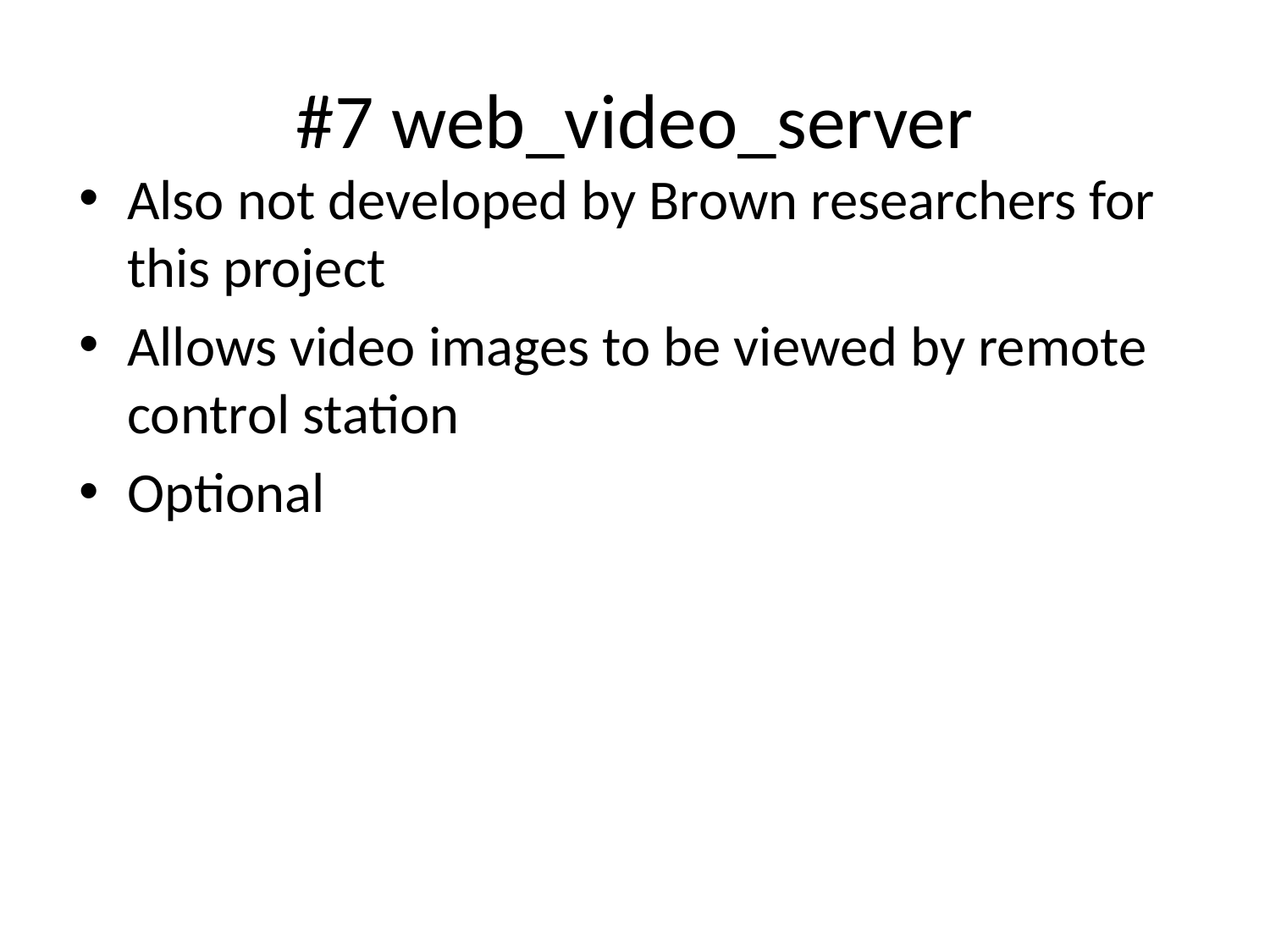

# #7 web_video_server
Also not developed by Brown researchers for this project
Allows video images to be viewed by remote control station
Optional